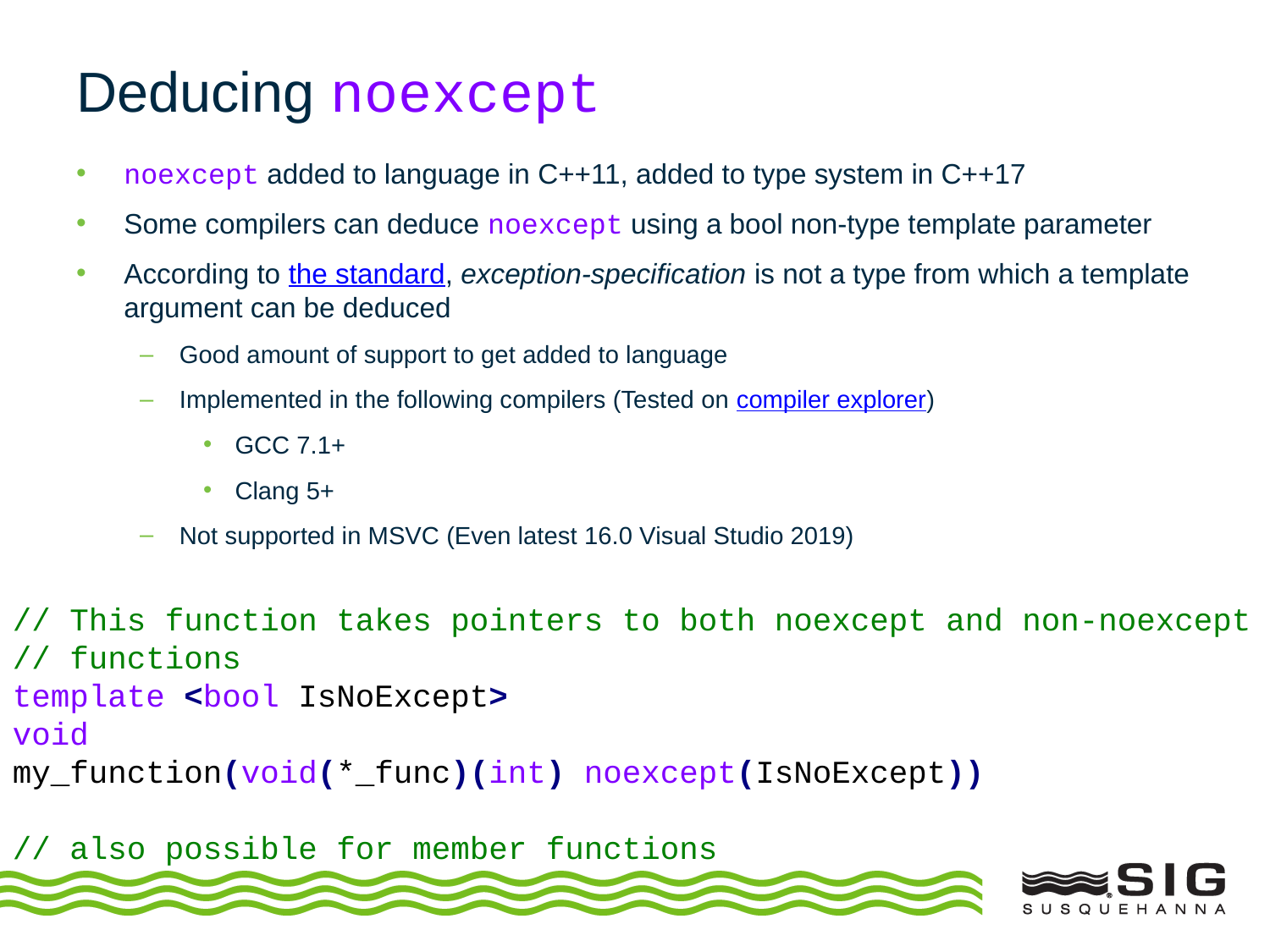

# Deducing noexcept
noexcept added to language in C++11, added to type system in C++17
Some compilers can deduce noexcept using a bool non-type template parameter
According to the standard, exception-specification is not a type from which a template argument can be deduced
Good amount of support to get added to language
Implemented in the following compilers (Tested on compiler explorer)
GCC 7.1+
Clang 5+
Not supported in MSVC (Even latest 16.0 Visual Studio 2019)

// This function takes pointers to both noexcept and non-noexcept
// functions
template <bool IsNoExcept>
void
my_function(void(*_func)(int) noexcept(IsNoExcept))

// also possible for member functions